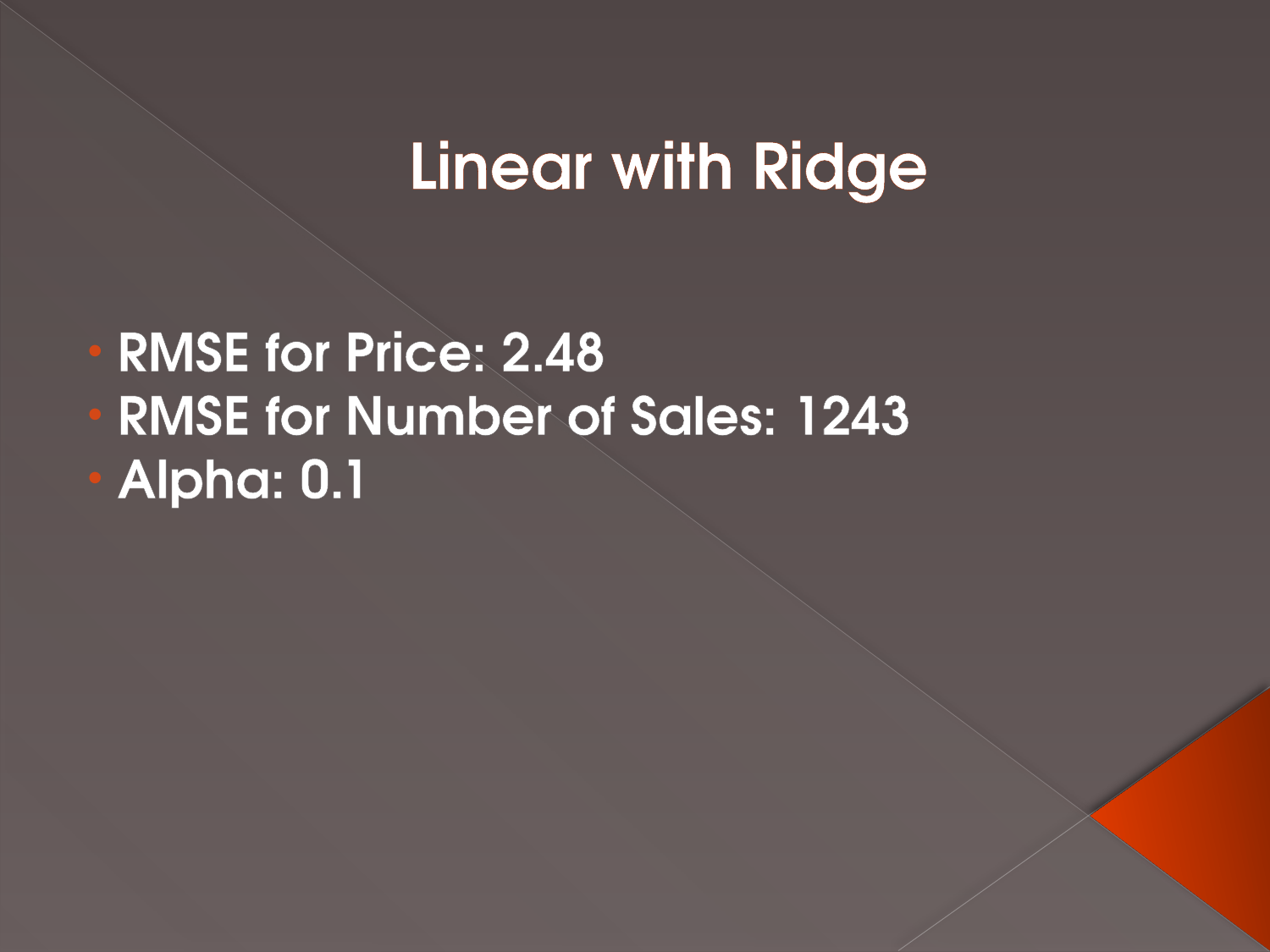

# Linear with Ridge
 RMSE for Price: 2.48
 RMSE for Number of Sales: 1243
 Alpha: 0.1